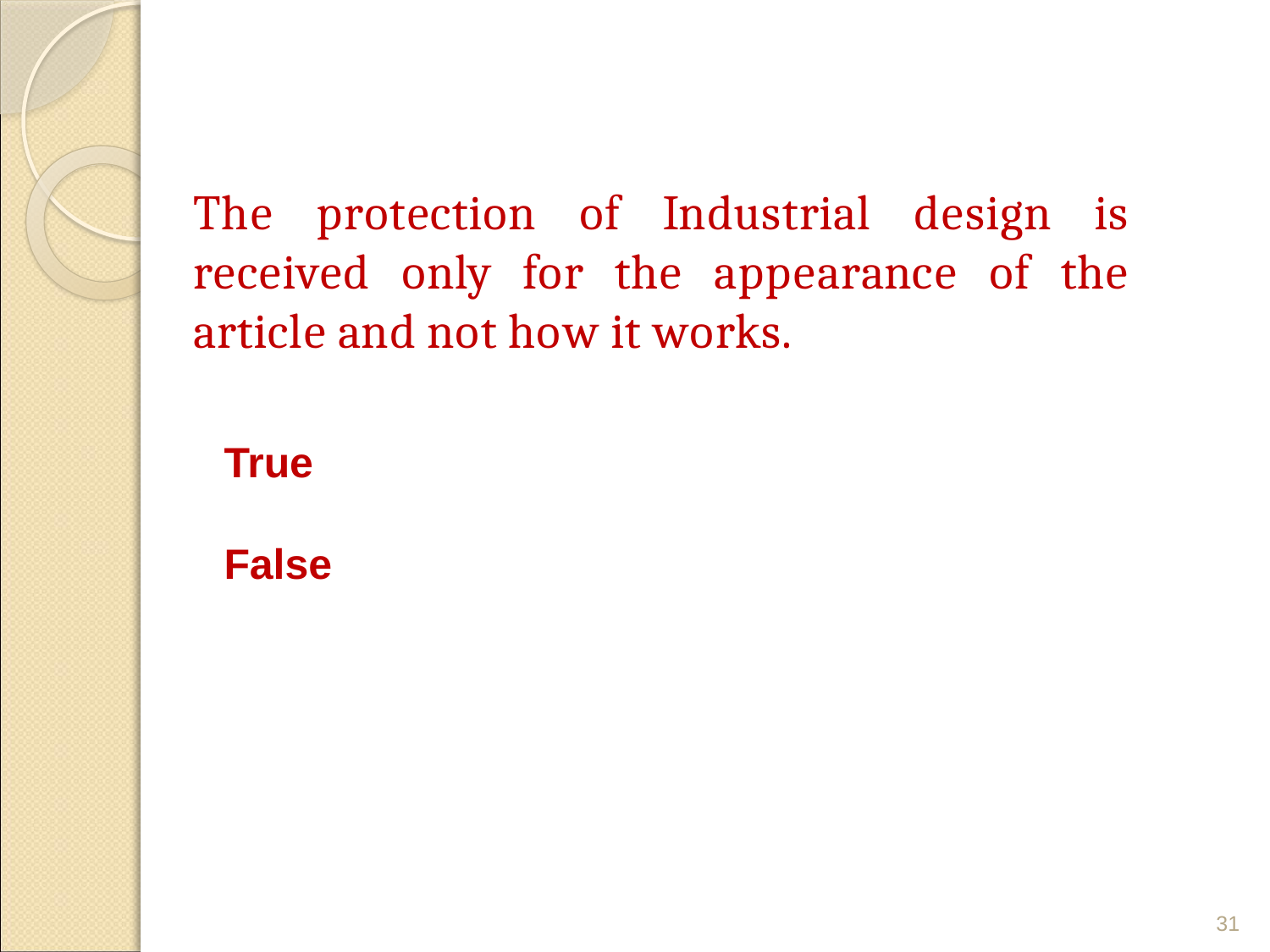

# The protection of Industrial design is received only for the appearance of the article and not how it works.
True
False
31